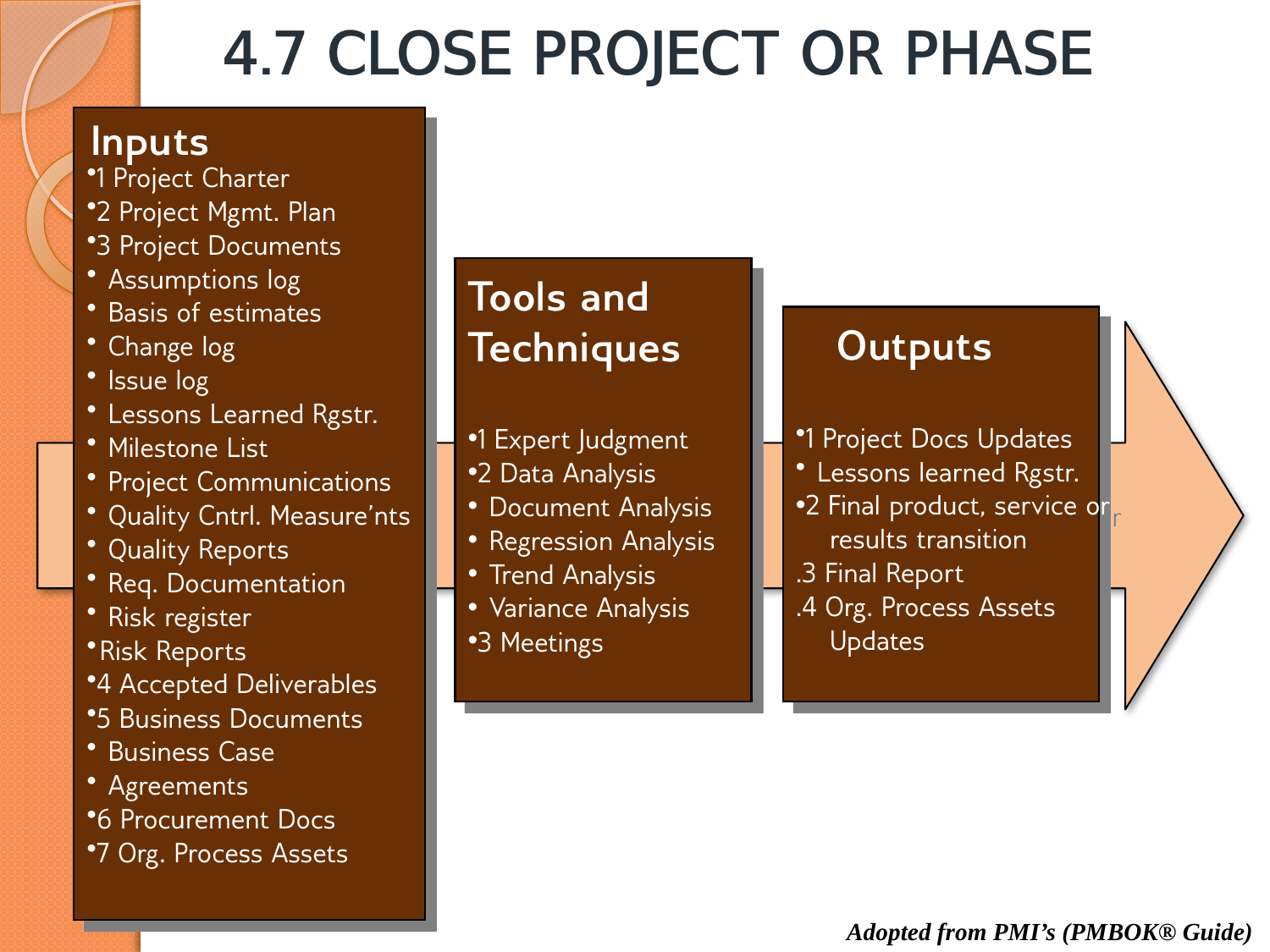

# 4.7 CLOSE PROJECT OR PHASE
Inputs
1 Project Charter
2 Project Mgmt. Plan
3 Project Documents
 Assumptions log
 Basis of estimates
 Change log
 Issue log
 Lessons Learned Rgstr.
 Milestone List
 Project Communications
 Quality Cntrl. Measure’nts
 Quality Reports
 Req. Documentation
 Risk register
Risk Reports
4 Accepted Deliverables
5 Business Documents
 Business Case
 Agreements
6 Procurement Docs
7 Org. Process Assets
Tools and
Techniques

1 Expert Judgment
2 Data Analysis
 Document Analysis
 Regression Analysis
 Trend Analysis
 Variance Analysis
3 Meetings

   Outputs

1 Project Docs Updates
 Lessons learned Rgstr.
2 Final product, service or
    results transition
.3 Final Report
.4 Org. Process Assets
    Updates

Adopted from PMI’s (PMBOK® Guide)